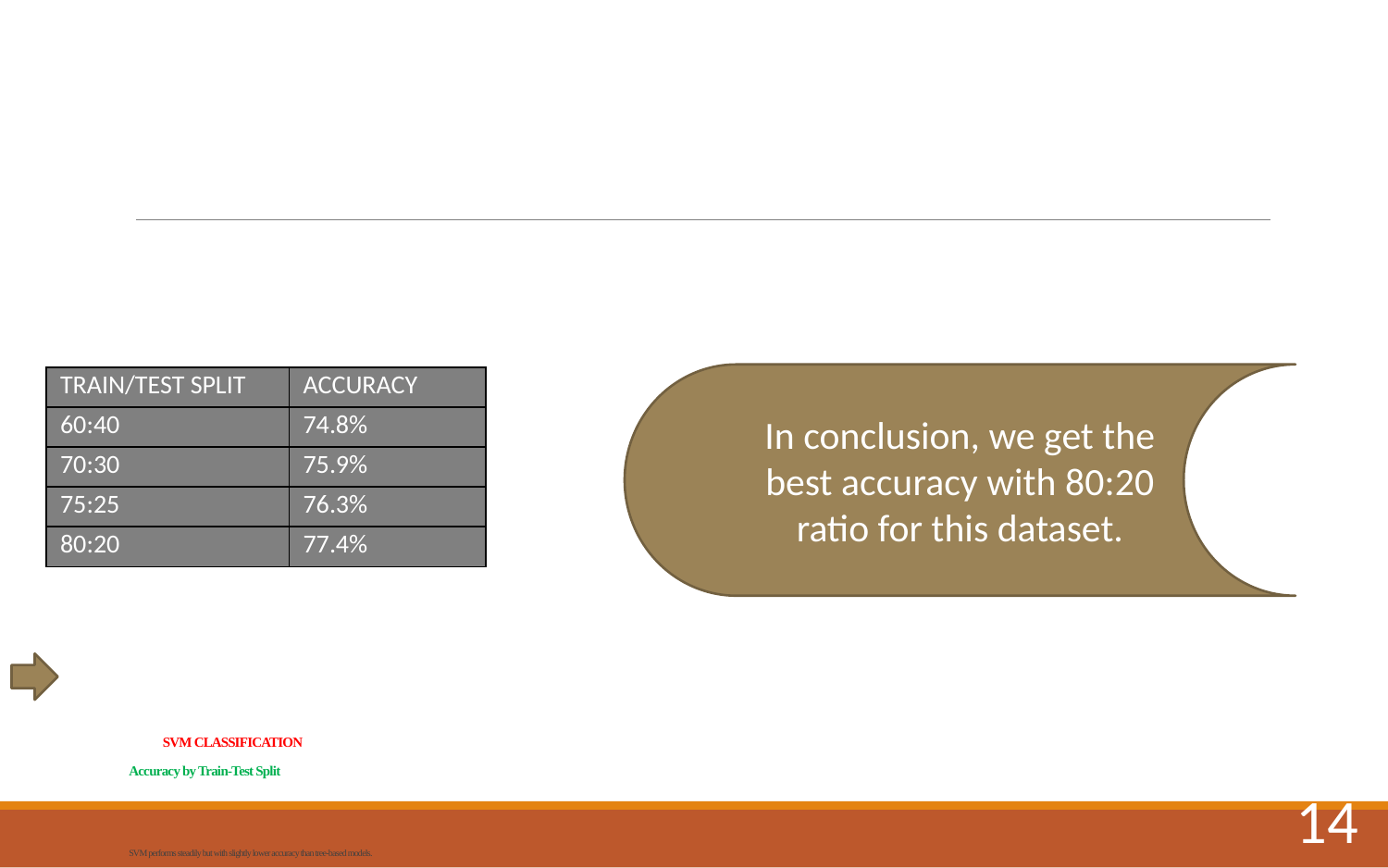

In conclusion, we get the best accuracy with 80:20 ratio for this dataset.
| TRAIN/TEST SPLIT | ACCURACY |
| --- | --- |
| 60:40 | 74.8% |
| 70:30 | 75.9% |
| 75:25 | 76.3% |
| 80:20 | 77.4% |

# SVM CLASSIFICATION Accuracy by Train-Test Split SVM performs steadily but with slightly lower accuracy than tree-based models.
14